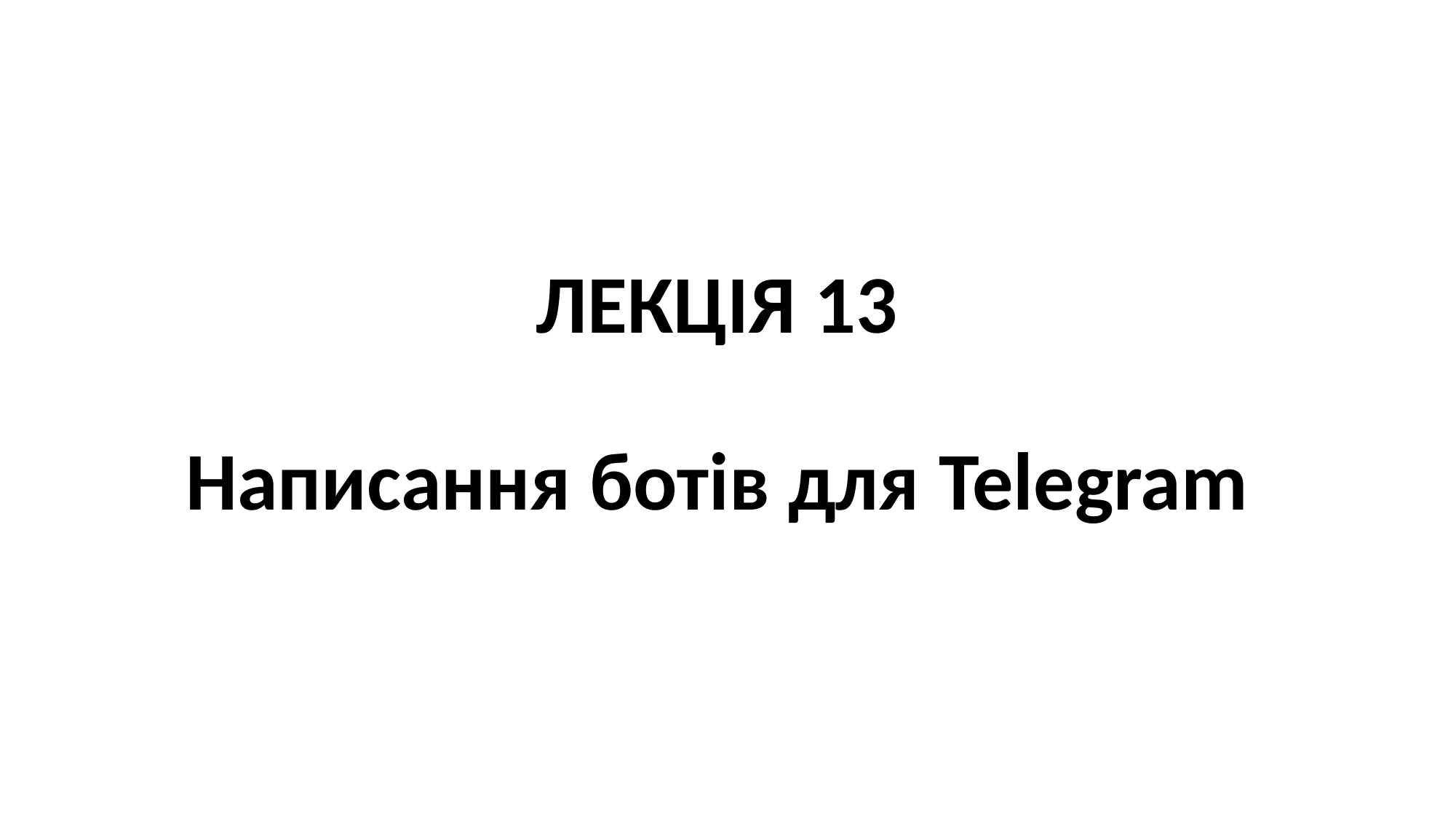

# ЛЕКЦІЯ 13 Написання ботів для Telegram